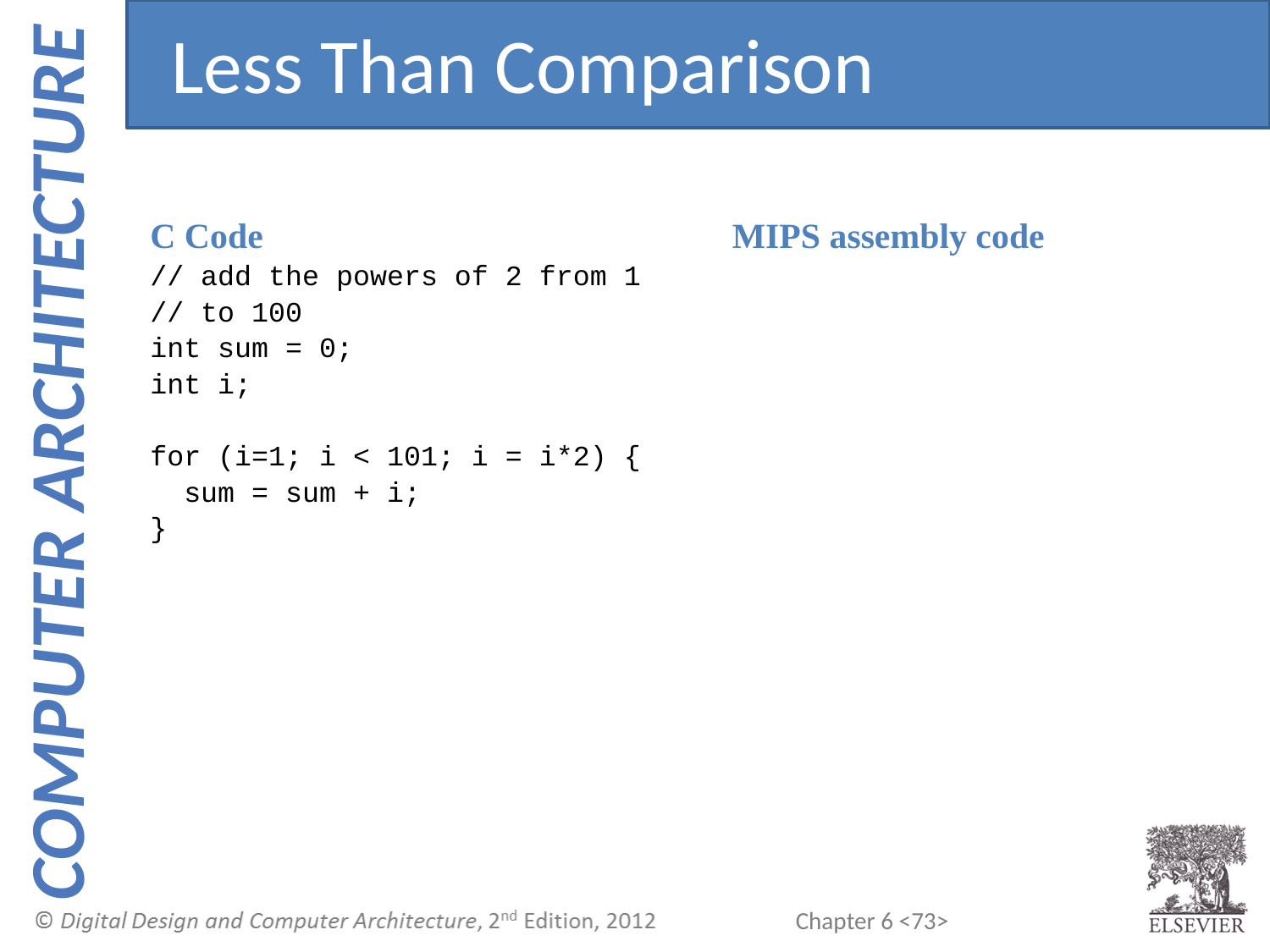

Less Than Comparison

C Code
// add the powers of 2 from 1
// to 100
int sum = 0;
int i;

for (i=1; i < 101; i = i*2) {
  sum = sum + i;
}
MIPS assembly code